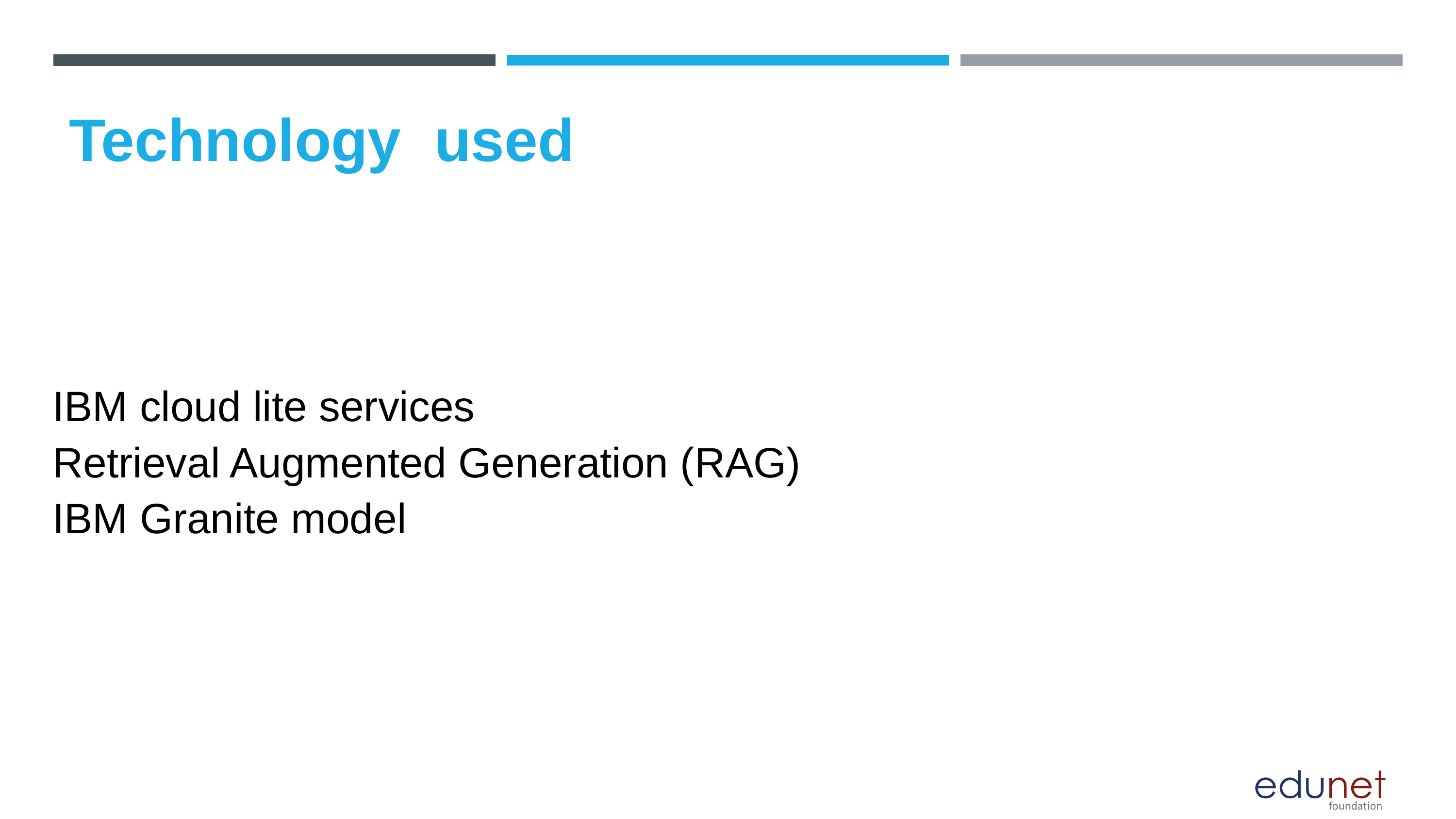

Technology  used

IBM cloud lite services
Retrieval Augmented Generation (RAG)
IBM Granite model